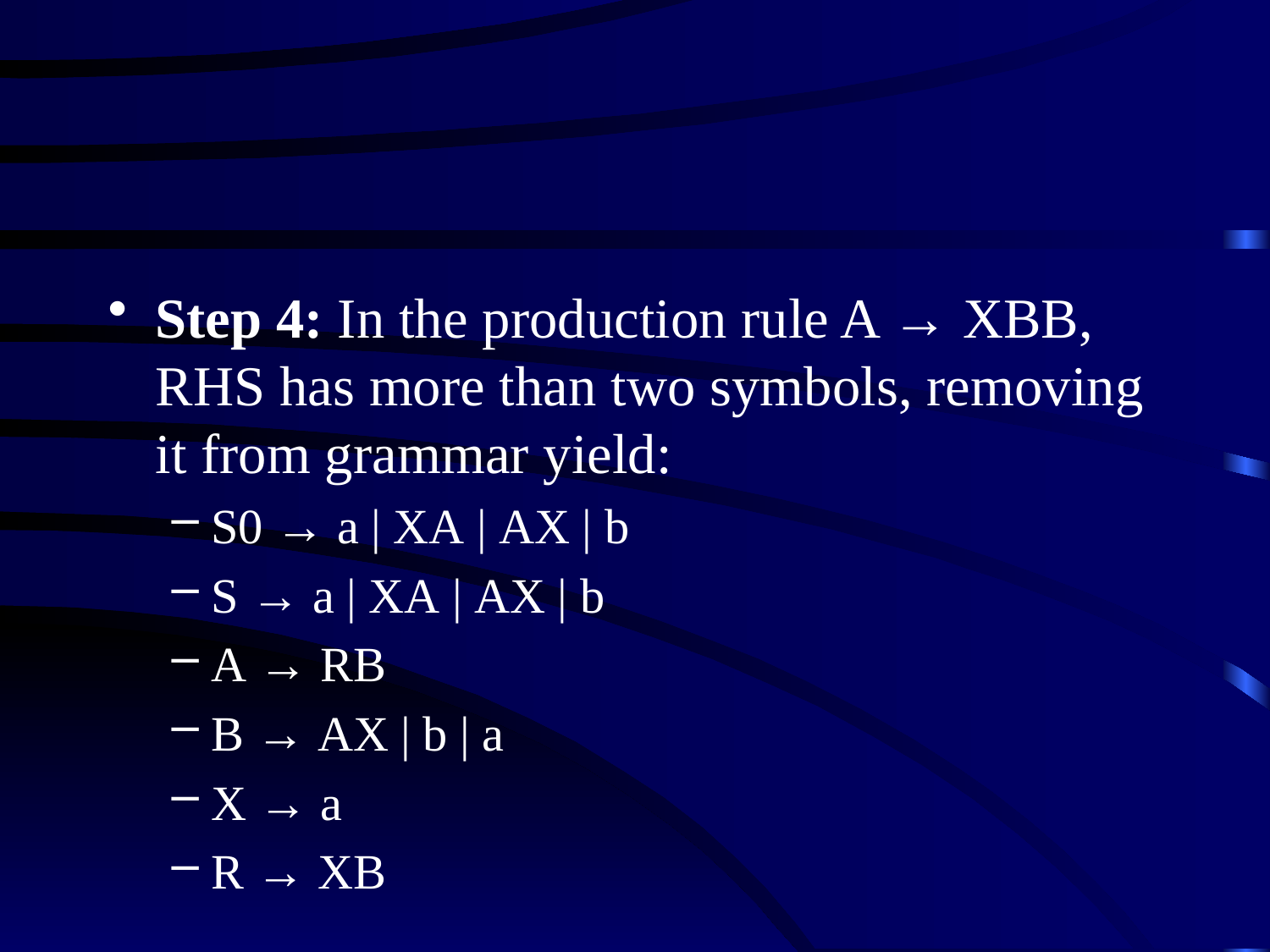

#
Step 4: In the production rule A → XBB, RHS has more than two symbols, removing it from grammar yield:
S0 → a | XA | AX | b
S → a | XA | AX | b
A → RB
B → AX | b | a
X → a
R → XB